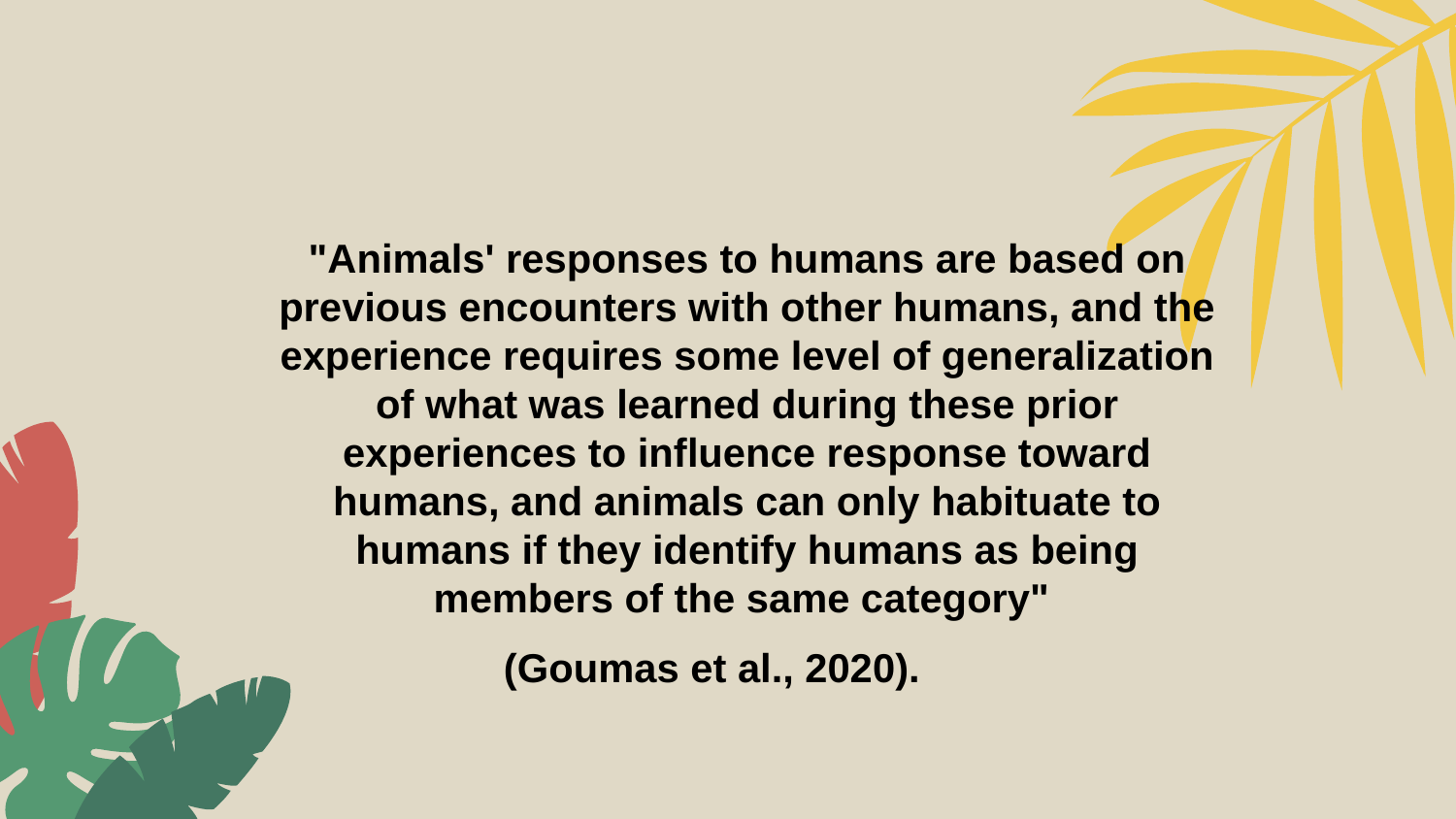

"Animals' responses to humans are based on previous encounters with other humans, and the experience requires some level of generalization of what was learned during these prior experiences to influence response toward humans, and animals can only habituate to humans if they identify humans as being members of the same category"
# (Goumas et al., 2020).